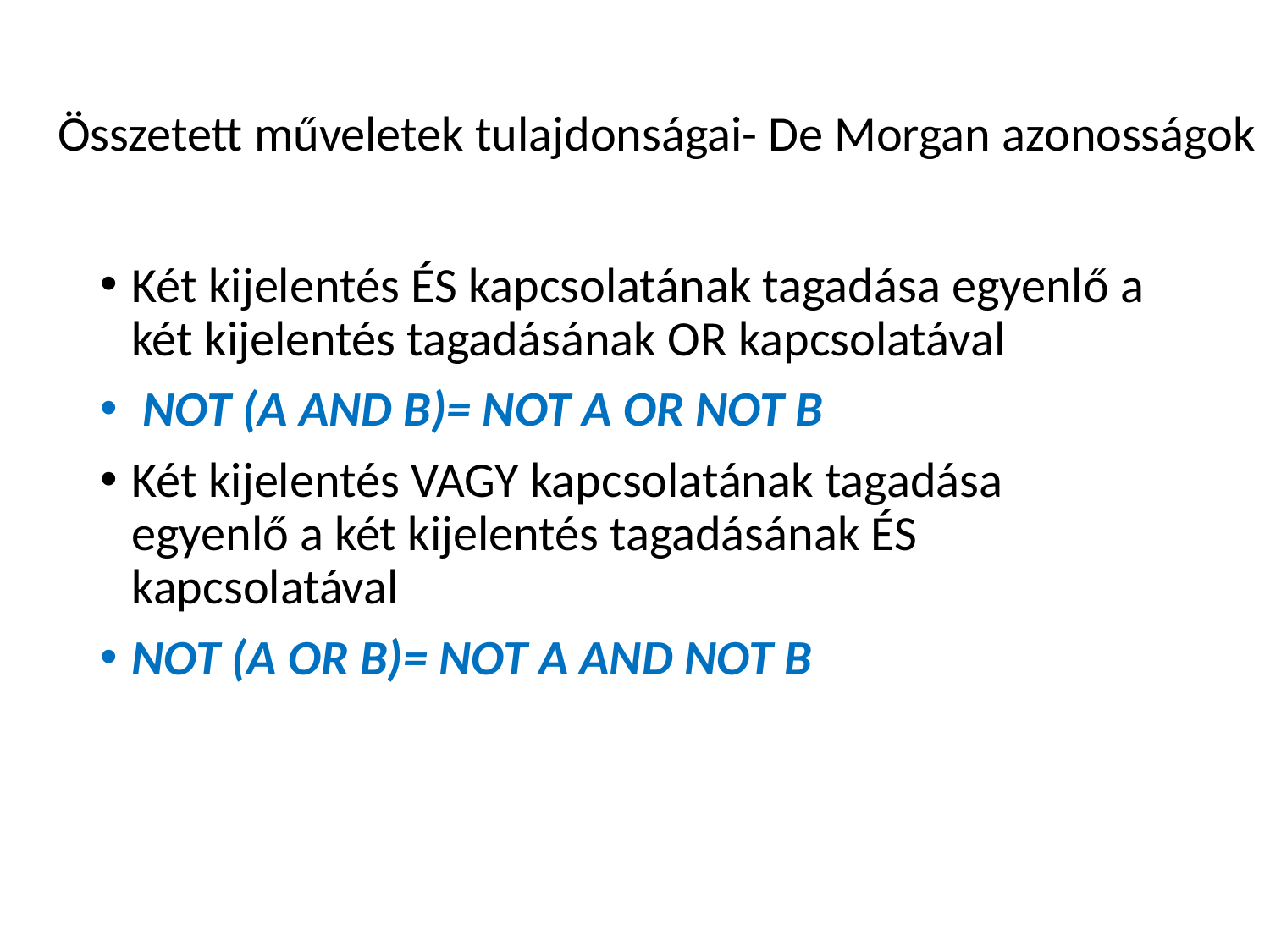

# Összetett műveletek tulajdonságai- De Morgan azonosságok
Két kijelentés ÉS kapcsolatának tagadása egyenlő a két kijelentés tagadásának OR kapcsolatával
 NOT (A AND B)= NOT A OR NOT B
Két kijelentés VAGY kapcsolatának tagadása egyenlő a két kijelentés tagadásának ÉS kapcsolatával
NOT (A OR B)= NOT A AND NOT B